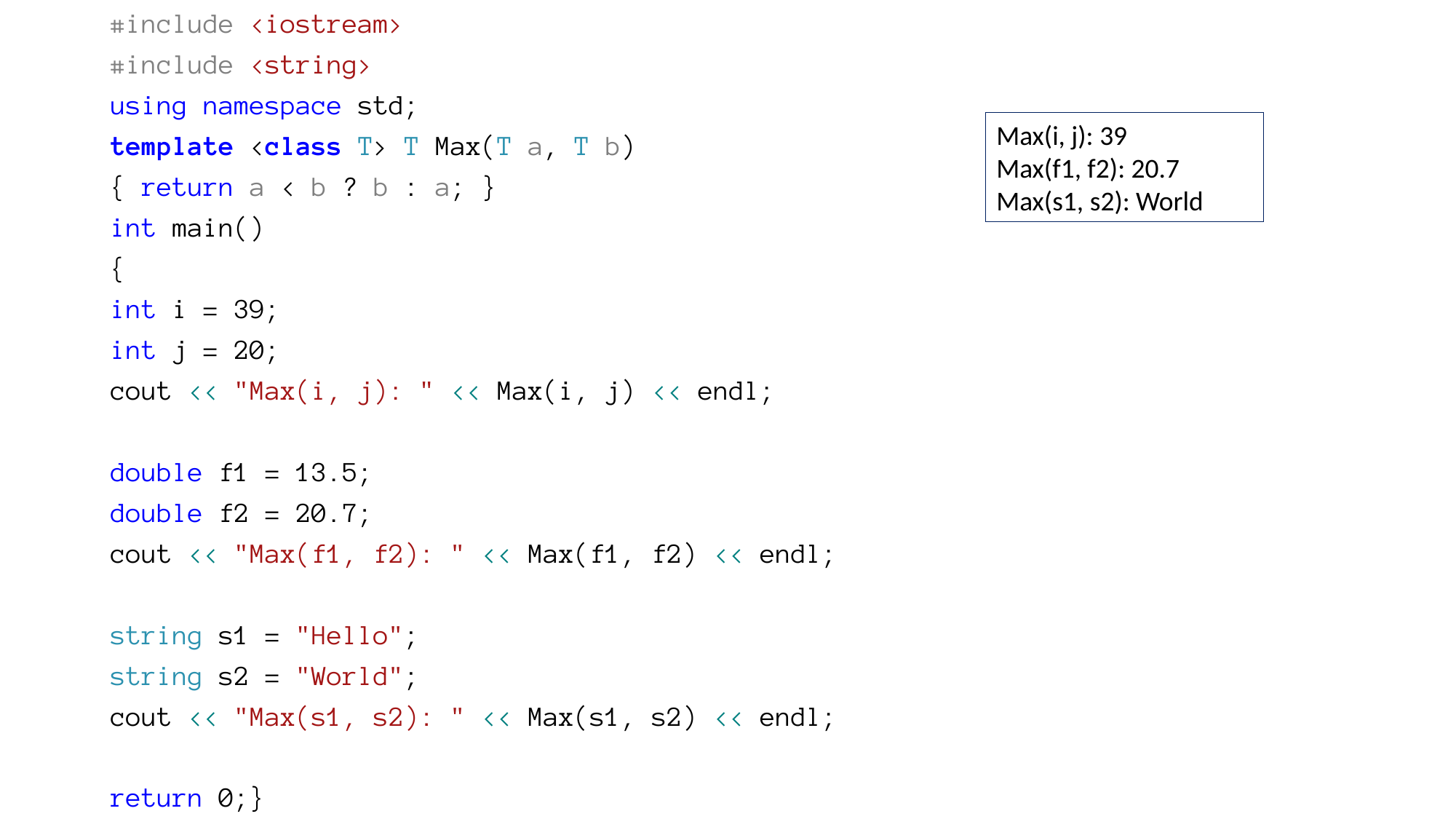

#include <iostream>
#include <string>
using namespace std;
template <class T> T Max(T a, T b)
{ return a < b ? b : a; }
int main()
{
int i = 39;
int j = 20;
cout << "Max(i, j): " << Max(i, j) << endl;

double f1 = 13.5;
double f2 = 20.7;
cout << "Max(f1, f2): " << Max(f1, f2) << endl;

string s1 = "Hello";
string s2 = "World";
cout << "Max(s1, s2): " << Max(s1, s2) << endl;

return 0;}
Max(i, j): 39
Max(f1, f2): 20.7
Max(s1, s2): World